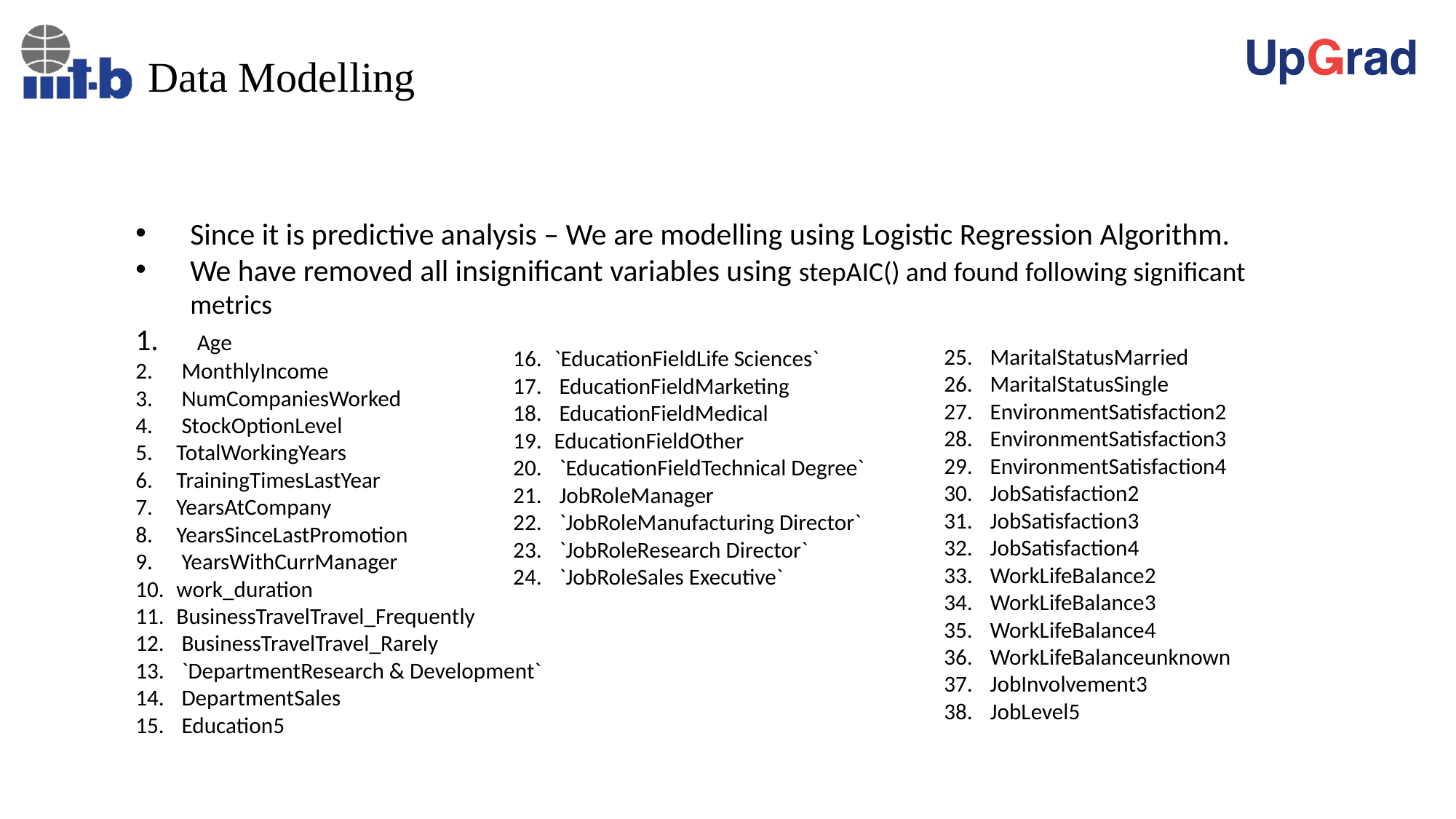

# Data Modelling
Since it is predictive analysis – We are modelling using Logistic Regression Algorithm.
We have removed all insignificant variables using stepAIC() and found following significant metrics
 Age
 MonthlyIncome
 NumCompaniesWorked
 StockOptionLevel
TotalWorkingYears
TrainingTimesLastYear
YearsAtCompany
YearsSinceLastPromotion
 YearsWithCurrManager
work_duration
BusinessTravelTravel_Frequently
 BusinessTravelTravel_Rarely
 `DepartmentResearch & Development`
 DepartmentSales
 Education5

 MaritalStatusMarried
 MaritalStatusSingle
 EnvironmentSatisfaction2
 EnvironmentSatisfaction3
 EnvironmentSatisfaction4
 JobSatisfaction2
 JobSatisfaction3
 JobSatisfaction4
 WorkLifeBalance2
 WorkLifeBalance3
 WorkLifeBalance4
 WorkLifeBalanceunknown
 JobInvolvement3
 JobLevel5

`EducationFieldLife Sciences`
 EducationFieldMarketing
 EducationFieldMedical
EducationFieldOther
 `EducationFieldTechnical Degree`
 JobRoleManager
 `JobRoleManufacturing Director`
 `JobRoleResearch Director`
 `JobRoleSales Executive`